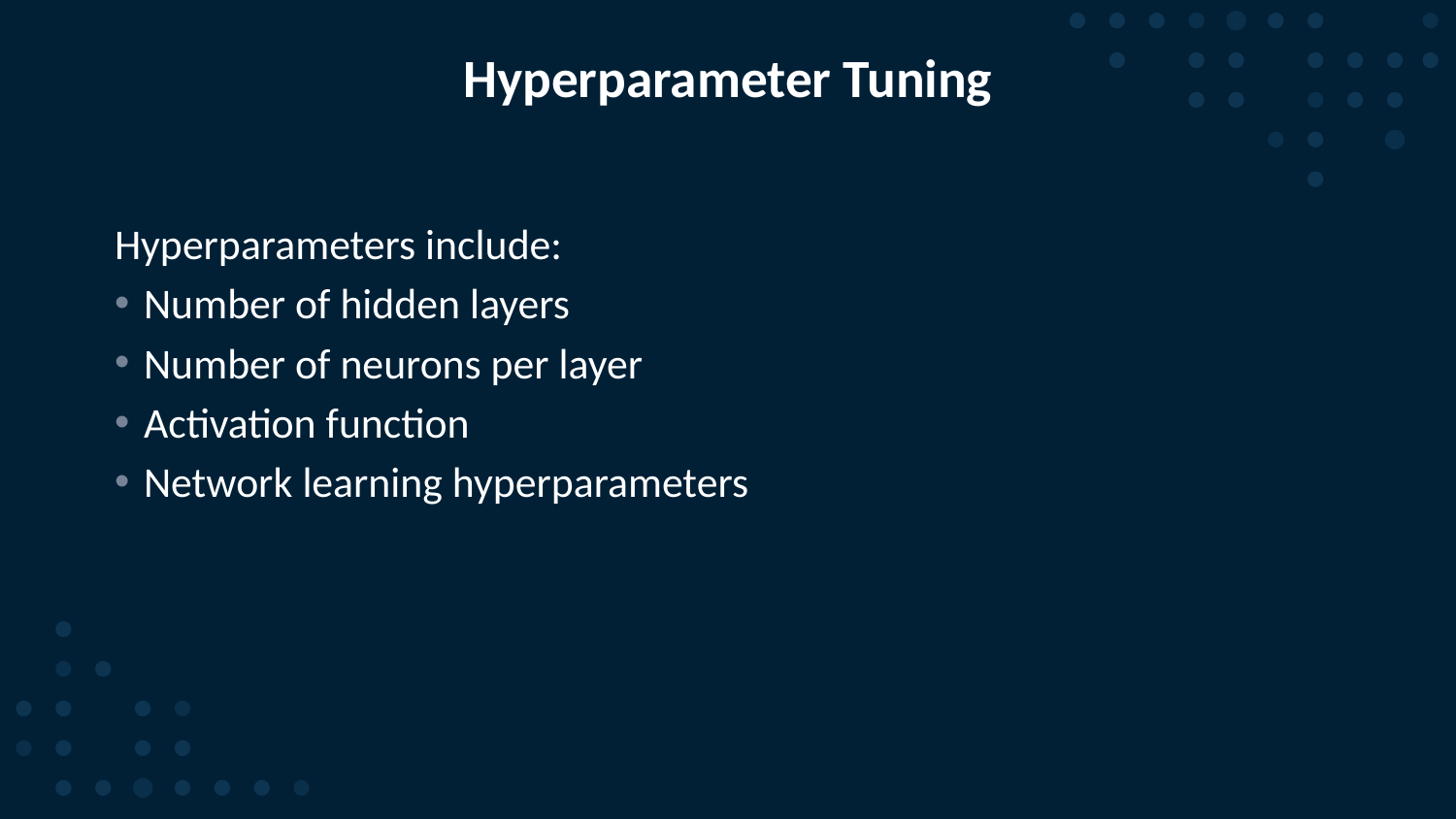

# Hyperparameter Tuning

Hyperparameters include:
Number of hidden layers
Number of neurons per layer
Activation function
Network learning hyperparameters